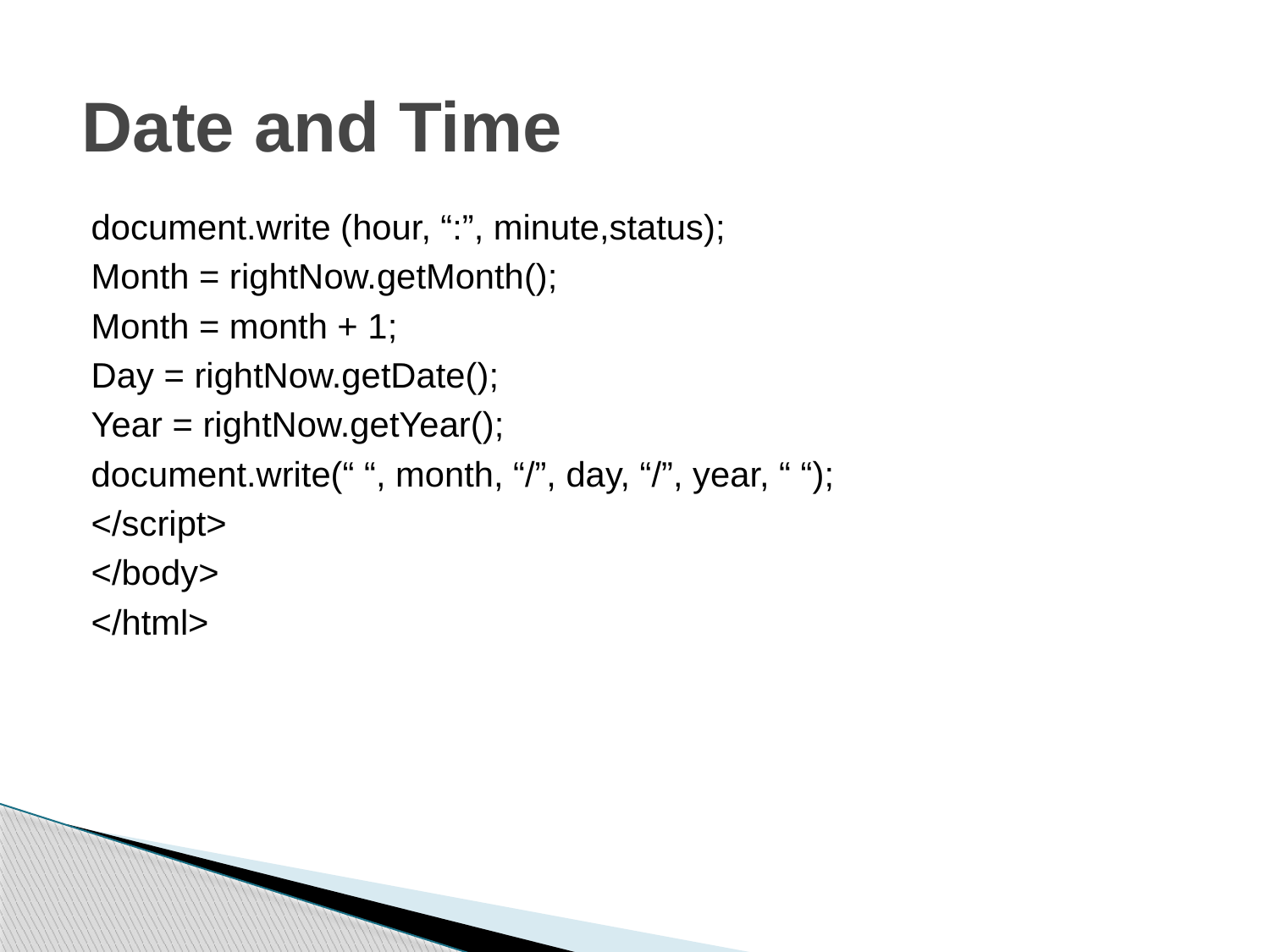

# Date and Time
document.write (hour, “:”, minute,status);
Month = rightNow.getMonth();
Month = month + 1;
Day = rightNow.getDate();
Year = rightNow.getYear();
document.write(“ “, month, “/”, day, “/”, year, “ “);
</script>
</body>
</html>